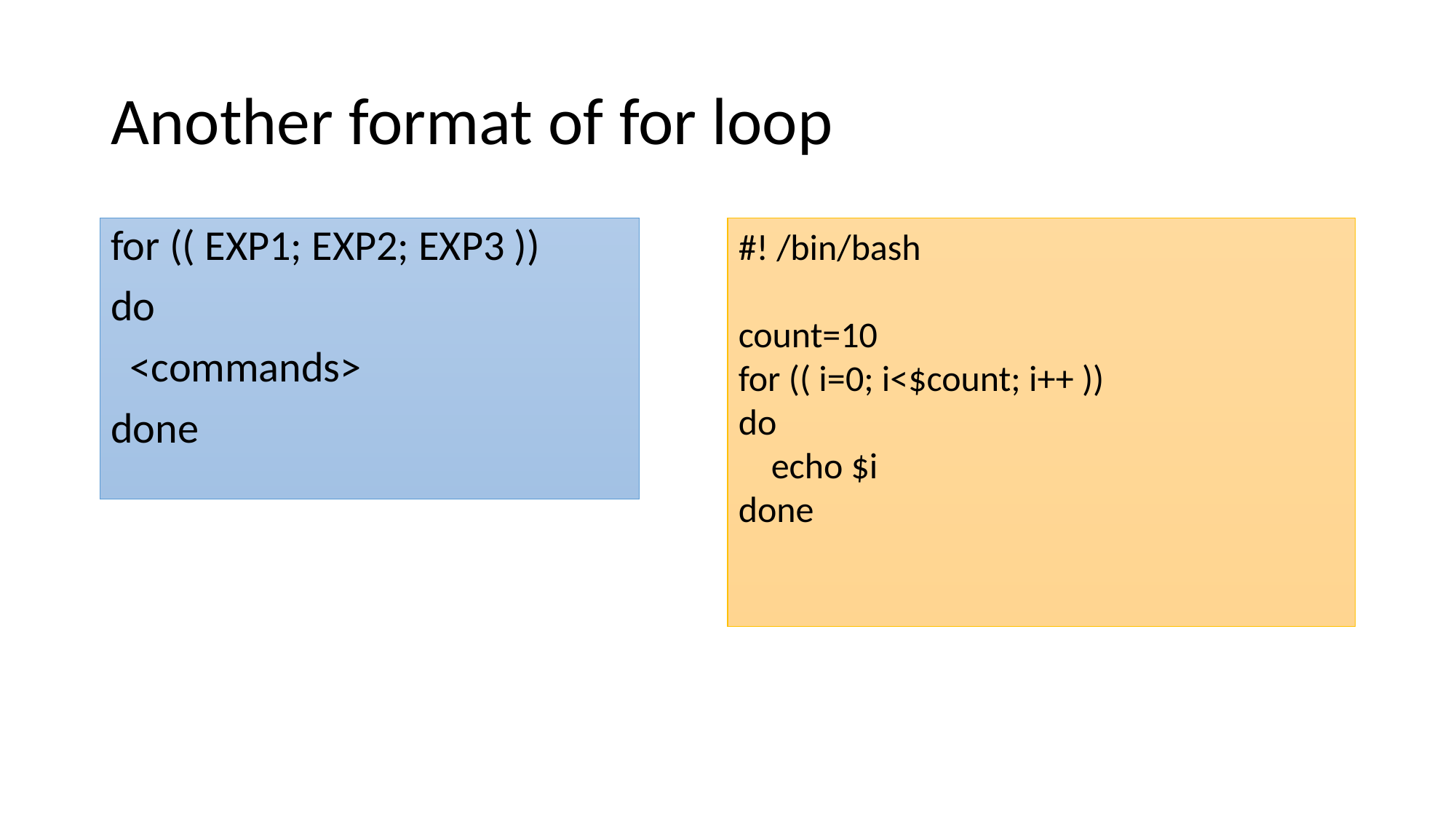

# Another format of for loop
#! /bin/bash

count=10
for (( i=0; i<$count; i++ ))
do
    echo $i
done
for (( EXP1; EXP2; EXP3 ))
do
  <commands>
done